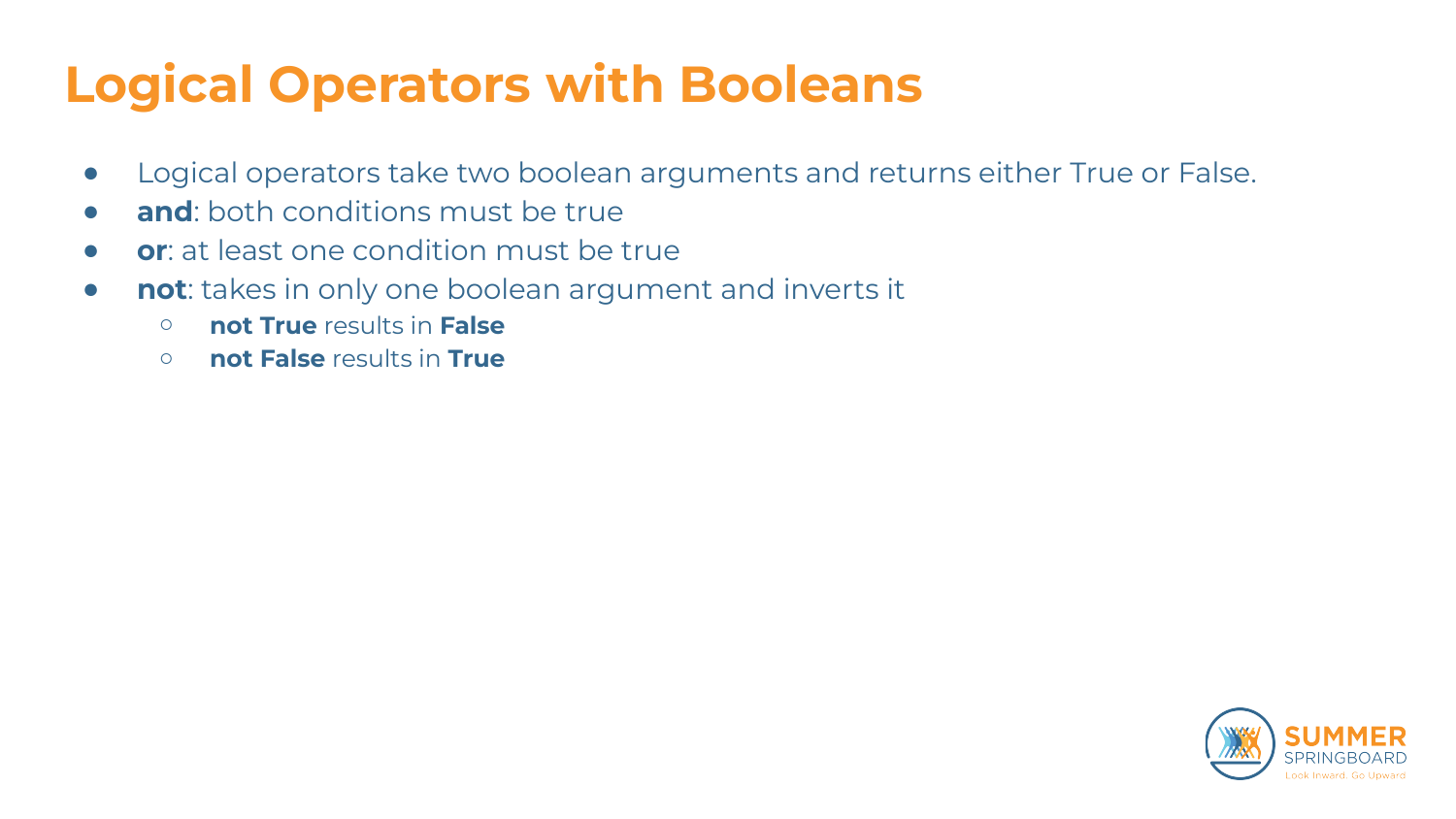

# Logical Operators with Booleans
Logical operators take two boolean arguments and returns either True or False.
and: both conditions must be true
or: at least one condition must be true
not: takes in only one boolean argument and inverts it
not True results in False
not False results in True